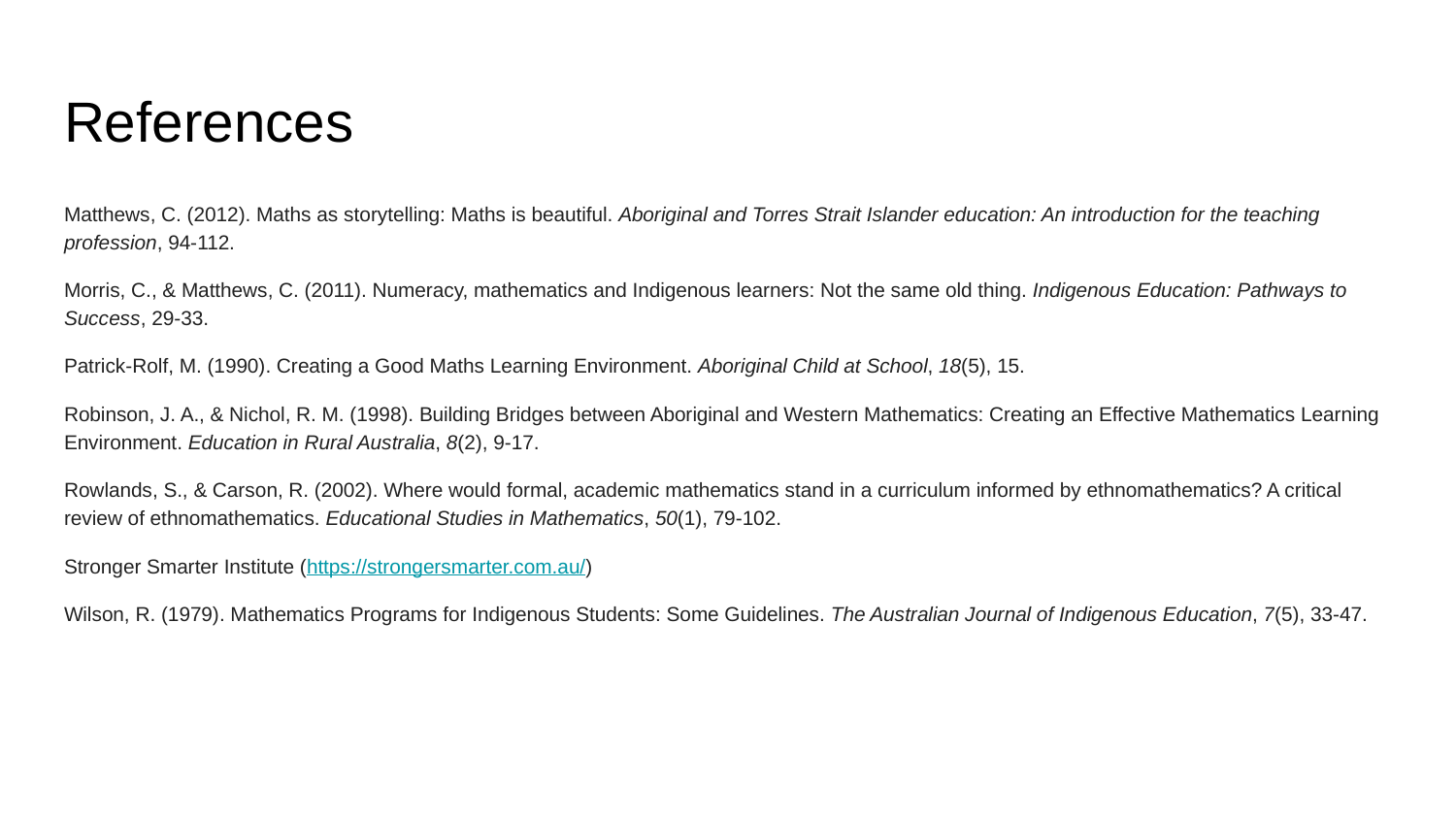

# References
Matthews, C. (2012). Maths as storytelling: Maths is beautiful. Aboriginal and Torres Strait Islander education: An introduction for the teaching profession, 94-112.
Morris, C., & Matthews, C. (2011). Numeracy, mathematics and Indigenous learners: Not the same old thing. Indigenous Education: Pathways to Success, 29-33.
Patrick-Rolf, M. (1990). Creating a Good Maths Learning Environment. Aboriginal Child at School, 18(5), 15.
Robinson, J. A., & Nichol, R. M. (1998). Building Bridges between Aboriginal and Western Mathematics: Creating an Effective Mathematics Learning Environment. Education in Rural Australia, 8(2), 9-17.
Rowlands, S., & Carson, R. (2002). Where would formal, academic mathematics stand in a curriculum informed by ethnomathematics? A critical review of ethnomathematics. Educational Studies in Mathematics, 50(1), 79-102.
Stronger Smarter Institute (https://strongersmarter.com.au/)
Wilson, R. (1979). Mathematics Programs for Indigenous Students: Some Guidelines. The Australian Journal of Indigenous Education, 7(5), 33-47.